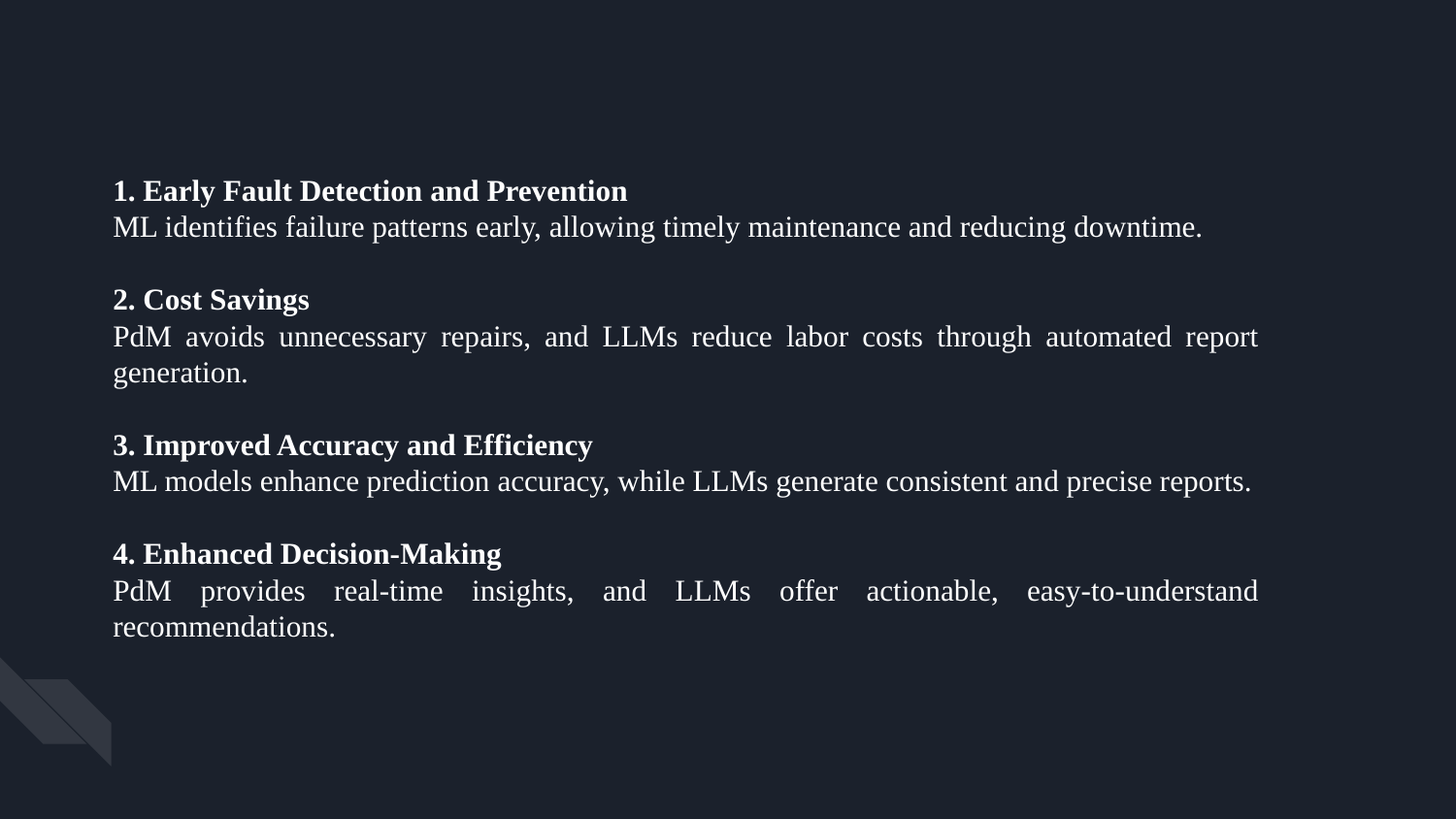

1. Early Fault Detection and Prevention
ML identifies failure patterns early, allowing timely maintenance and reducing downtime.

2. Cost Savings
PdM avoids unnecessary repairs, and LLMs reduce labor costs through automated report generation.

3. Improved Accuracy and Efficiency
ML models enhance prediction accuracy, while LLMs generate consistent and precise reports.

4. Enhanced Decision-Making
PdM provides real-time insights, and LLMs offer actionable, easy-to-understand recommendations.